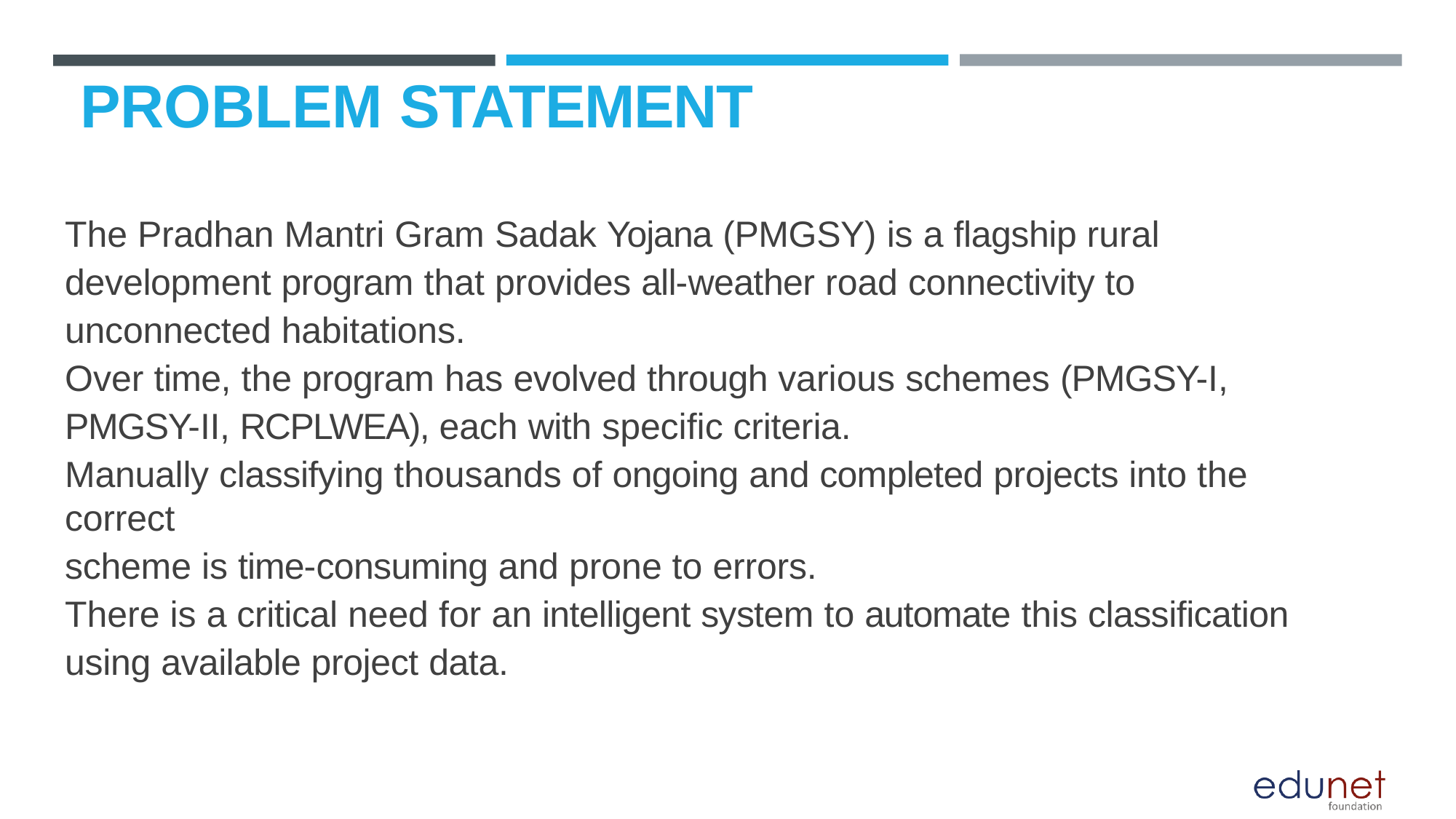

# PROBLEM STATEMENT
The Pradhan Mantri Gram Sadak Yojana (PMGSY) is a flagship rural development program that provides all-weather road connectivity to unconnected habitations.
Over time, the program has evolved through various schemes (PMGSY-I, PMGSY-II, RCPLWEA), each with specific criteria.
Manually classifying thousands of ongoing and completed projects into the correct
scheme is time-consuming and prone to errors.
There is a critical need for an intelligent system to automate this classification using available project data.